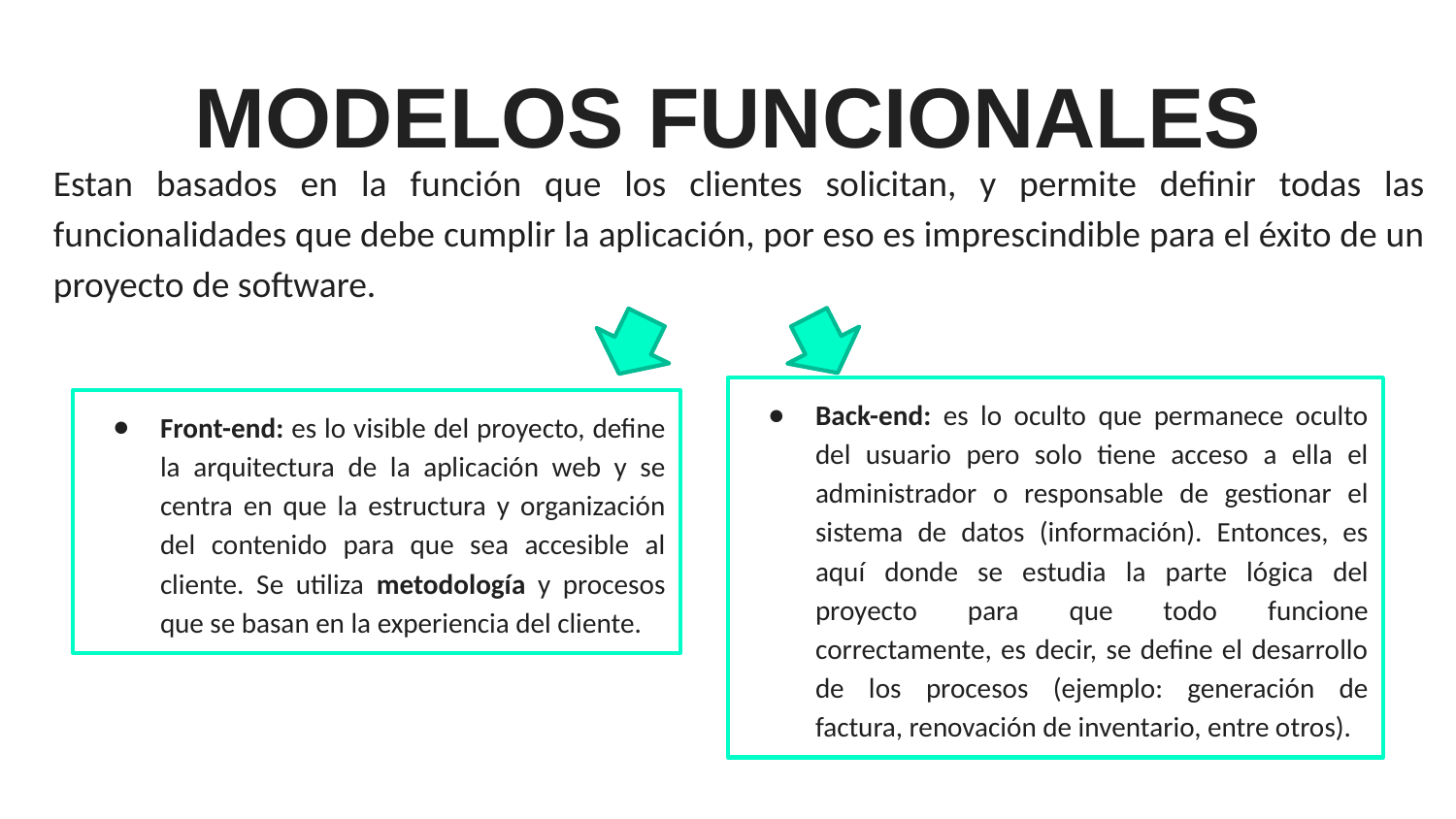

# MODELOS FUNCIONALES
Estan basados en la función que los clientes solicitan, y permite definir todas las funcionalidades que debe cumplir la aplicación, por eso es imprescindible para el éxito de un proyecto de software.

Back-end: es lo oculto que permanece oculto del usuario pero solo tiene acceso a ella el administrador o responsable de gestionar el sistema de datos (información). Entonces, es aquí donde se estudia la parte lógica del proyecto para que todo funcione correctamente, es decir, se define el desarrollo de los procesos (ejemplo: generación de factura, renovación de inventario, entre otros).
Front-end: es lo visible del proyecto, define la arquitectura de la aplicación web y se centra en que la estructura y organización del contenido para que sea accesible al cliente. Se utiliza metodología y procesos que se basan en la experiencia del cliente.